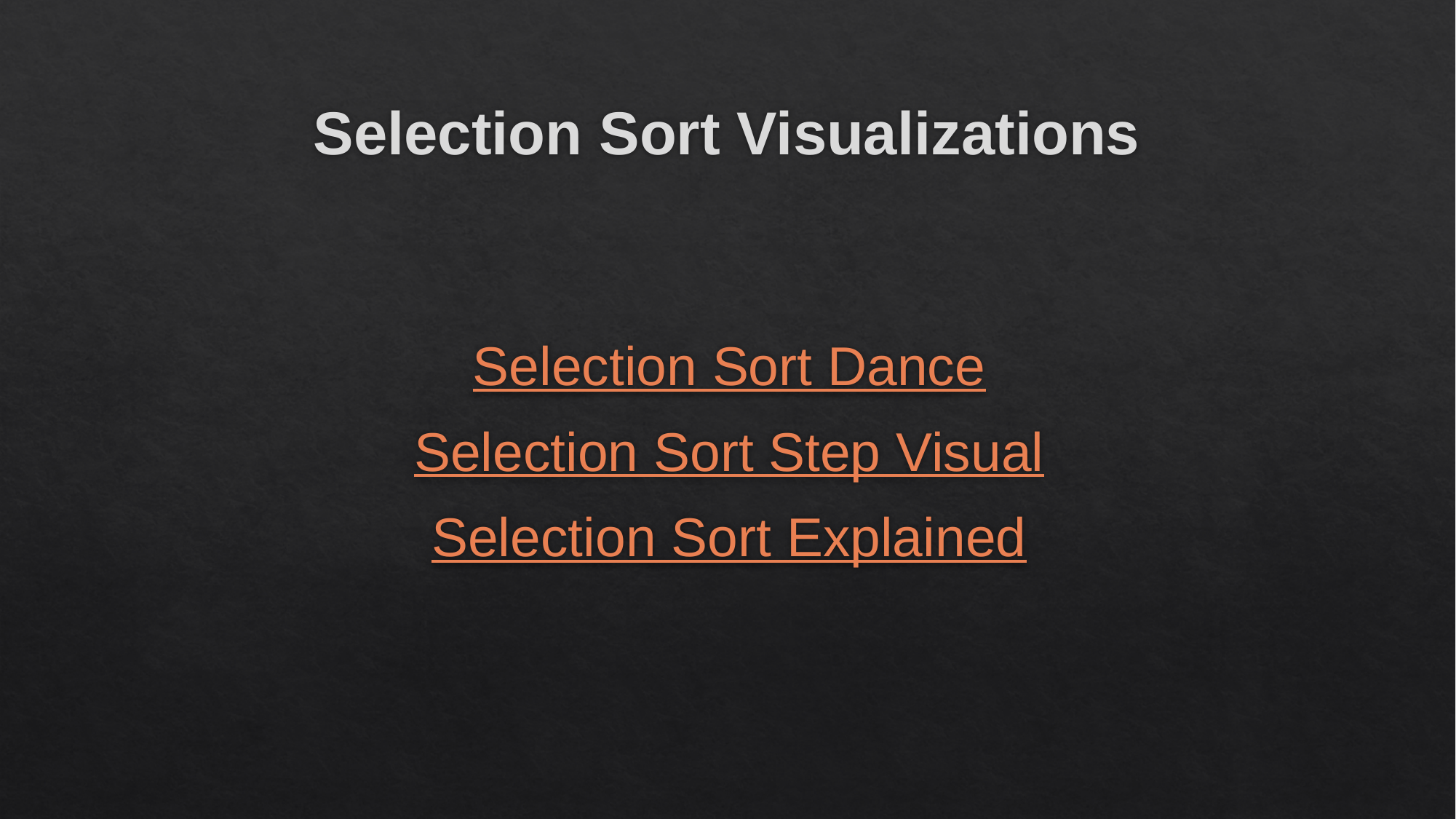

# Selection Sort Visualizations
Selection Sort Dance
Selection Sort Step Visual
Selection Sort Explained